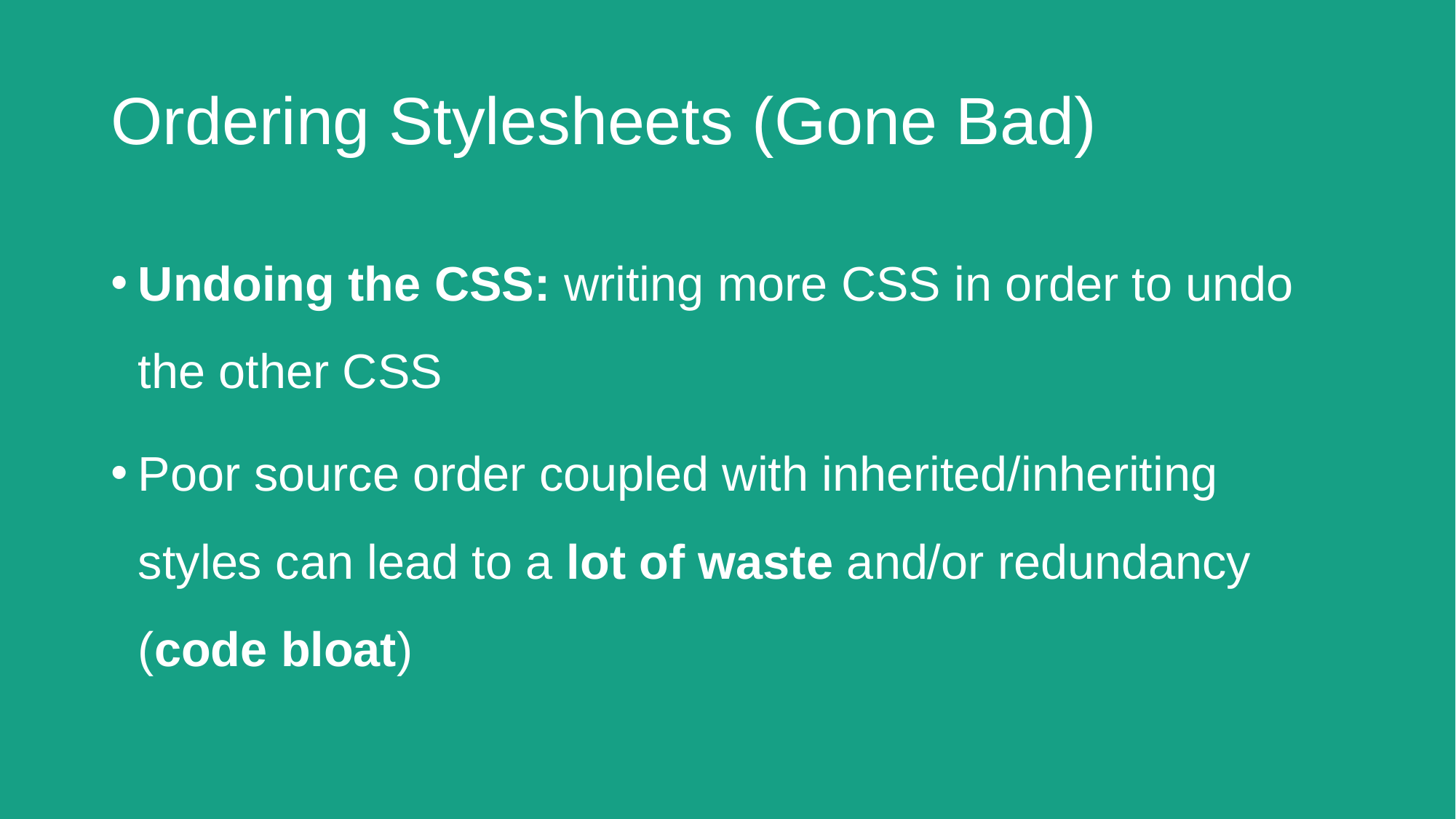

# Ordering Stylesheets (Gone Bad)
Undoing the CSS: writing more CSS in order to undo the other CSS
Poor source order coupled with inherited/inheriting styles can lead to a lot of waste and/or redundancy (code bloat)